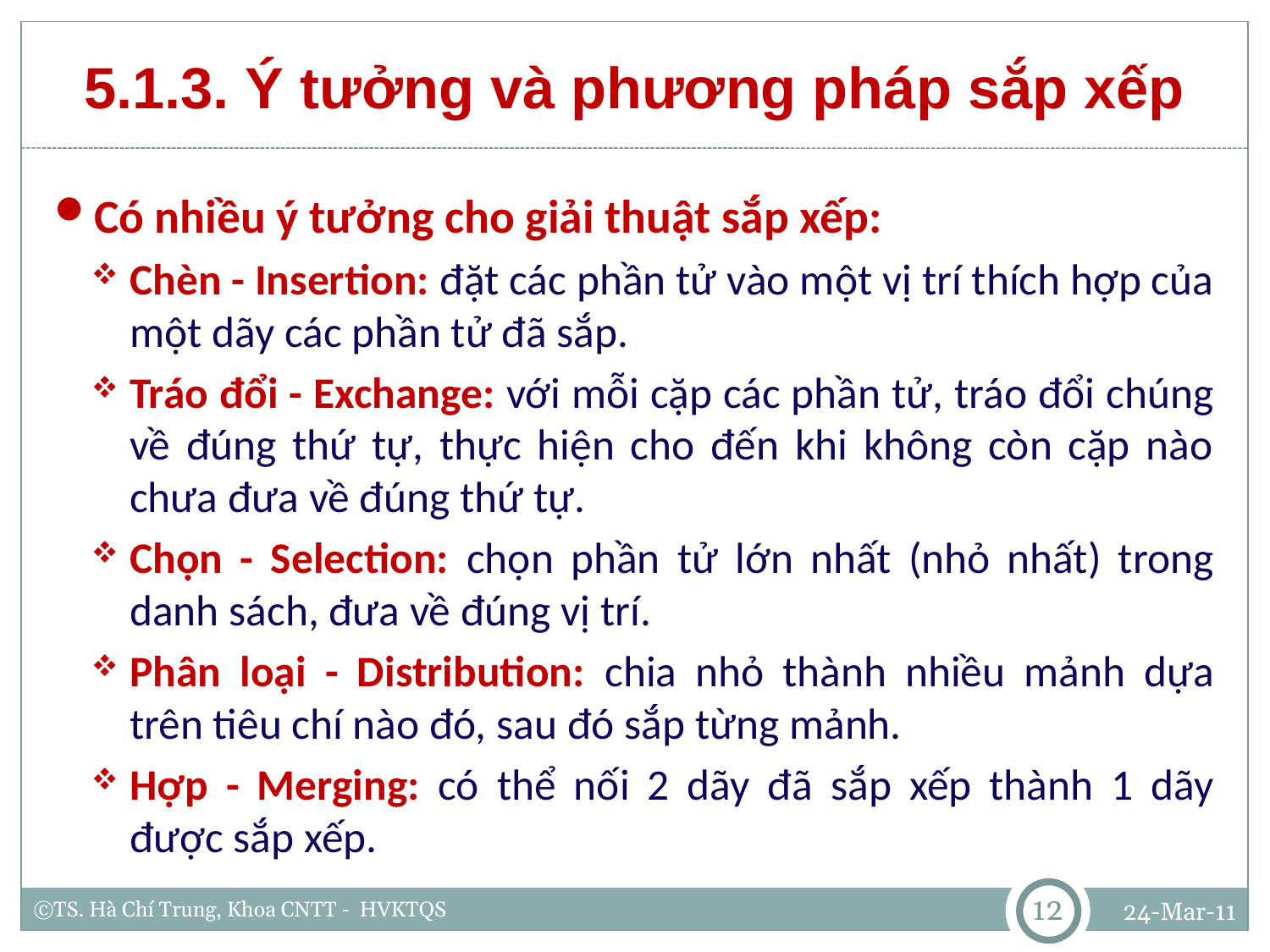

# 5.1.3. Ý tưởng và phương pháp sắp xếp
Có nhiều ý tưởng cho giải thuật sắp xếp:
Chèn - Insertion: đặt các phần tử vào một vị trí thích hợp của một dãy các phần tử đã sắp.
Tráo đổi - Exchange: với mỗi cặp các phần tử, tráo đổi chúng về đúng thứ tự, thực hiện cho đến khi không còn cặp nào chưa đưa về đúng thứ tự.
Chọn - Selection: chọn phần tử lớn nhất (nhỏ nhất) trong danh sách, đưa về đúng vị trí.
Phân loại - Distribution: chia nhỏ thành nhiều mảnh dựa trên tiêu chí nào đó, sau đó sắp từng mảnh.
Hợp - Merging: có thể nối 2 dãy đã sắp xếp thành 1 dãy được sắp xếp.

12
24-Mar-11
©TS. Hà Chí Trung, Khoa CNTT -  HVKTQS